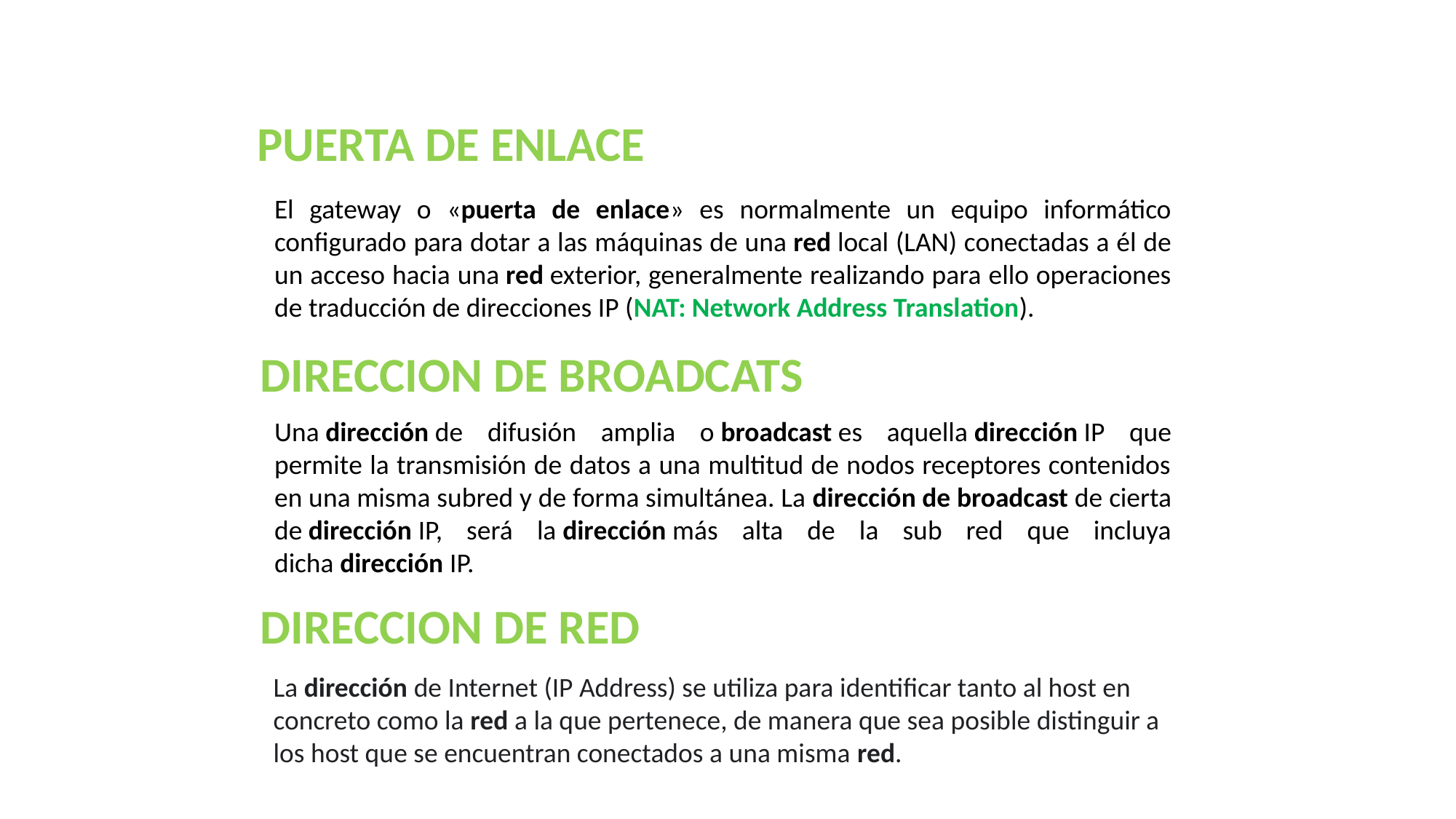

PUERTA DE ENLACE
El gateway o «puerta de enlace» es normalmente un equipo informático configurado para dotar a las máquinas de una red local (LAN) conectadas a él de un acceso hacia una red exterior, generalmente realizando para ello operaciones de traducción de direcciones IP (NAT: Network Address Translation).
DIRECCION DE BROADCATS
Una dirección de difusión amplia o broadcast es aquella dirección IP que permite la transmisión de datos a una multitud de nodos receptores contenidos en una misma subred y de forma simultánea. La dirección de broadcast de cierta de dirección IP, será la dirección más alta de la sub red que incluya dicha dirección IP.
DIRECCION DE RED
La dirección de Internet (IP Address) se utiliza para identificar tanto al host en concreto como la red a la que pertenece, de manera que sea posible distinguir a los host que se encuentran conectados a una misma red.